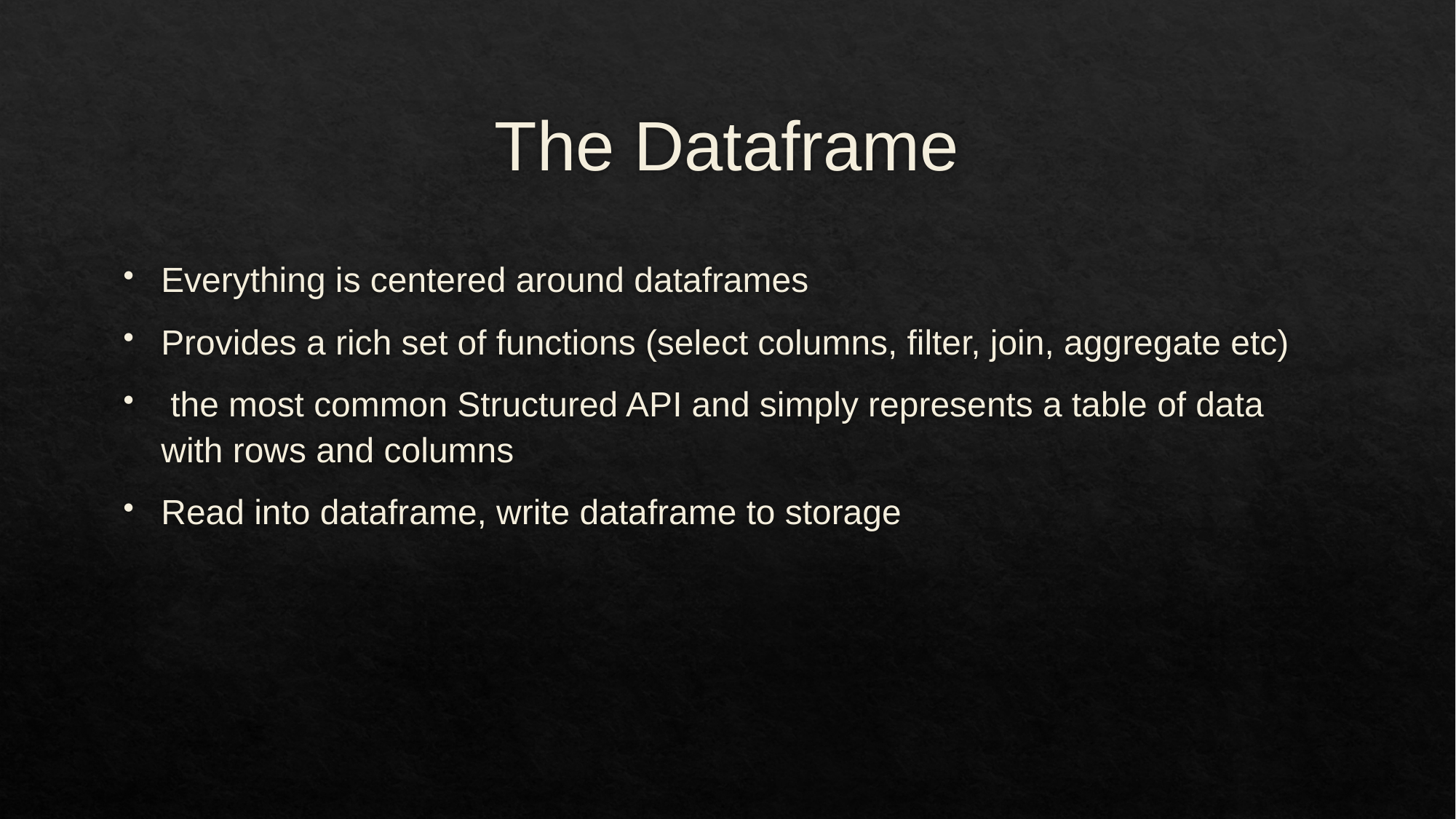

# The Dataframe
Everything is centered around dataframes
Provides a rich set of functions (select columns, filter, join, aggregate etc)
 the most common Structured API and simply represents a table of data with rows and columns
Read into dataframe, write dataframe to storage